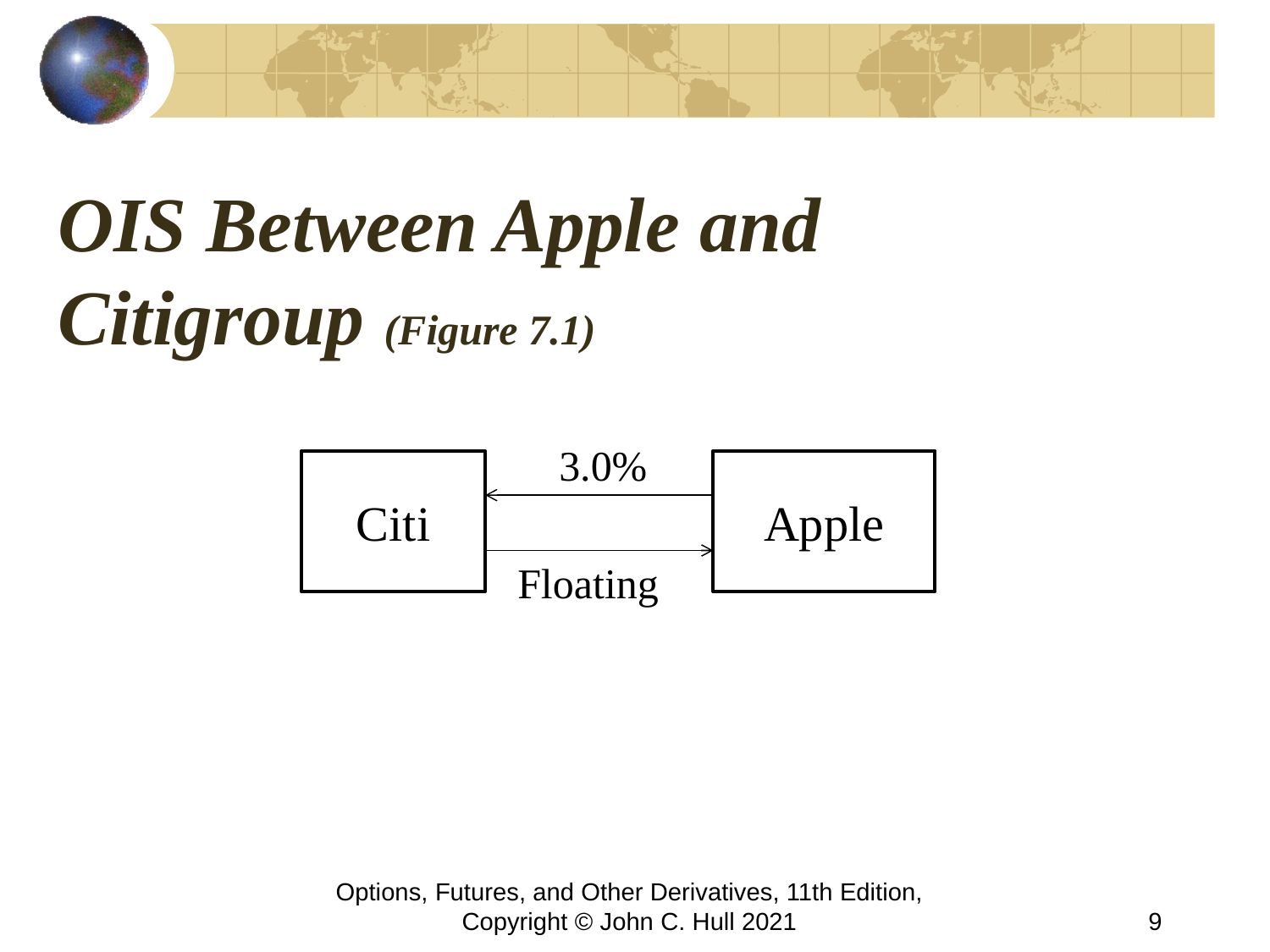

# OIS Between Apple and Citigroup (Figure 7.1)
3.0%
Citi
Apple
Floating
Options, Futures, and Other Derivatives, 11th Edition, Copyright © John C. Hull 2021
9